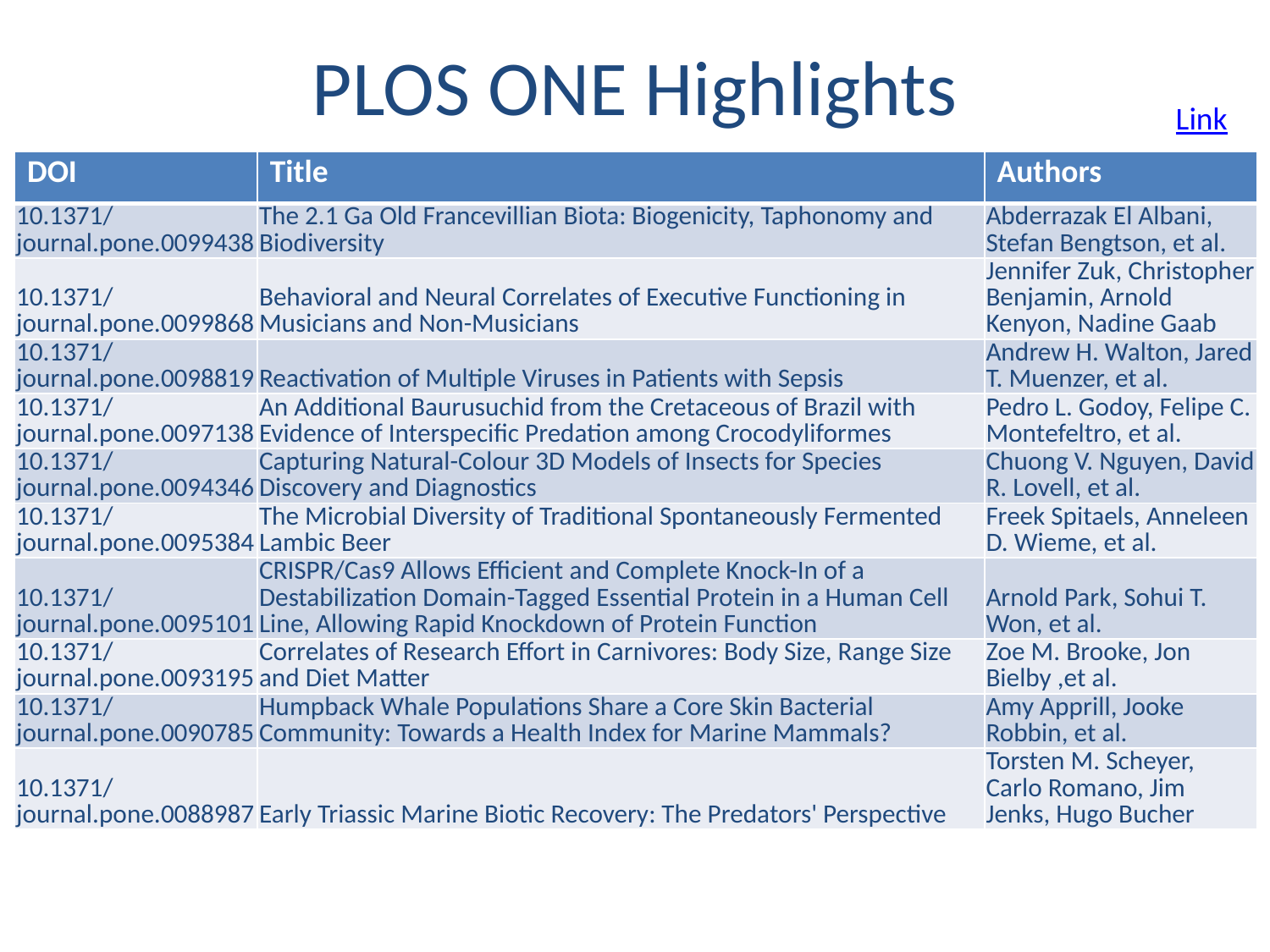

# PLOS ONE Highlights
Link
| DOI | Title | Authors |
| --- | --- | --- |
| 10.1371/journal.pone.0099438 | The 2.1 Ga Old Francevillian Biota: Biogenicity, Taphonomy and Biodiversity | Abderrazak El Albani, Stefan Bengtson, et al. |
| 10.1371/journal.pone.0099868 | Behavioral and Neural Correlates of Executive Functioning in Musicians and Non-Musicians | Jennifer Zuk, Christopher Benjamin, Arnold Kenyon, Nadine Gaab |
| 10.1371/journal.pone.0098819 | Reactivation of Multiple Viruses in Patients with Sepsis | Andrew H. Walton, Jared T. Muenzer, et al. |
| 10.1371/journal.pone.0097138 | An Additional Baurusuchid from the Cretaceous of Brazil with Evidence of Interspecific Predation among Crocodyliformes | Pedro L. Godoy, Felipe C. Montefeltro, et al. |
| 10.1371/journal.pone.0094346 | Capturing Natural-Colour 3D Models of Insects for Species Discovery and Diagnostics | Chuong V. Nguyen, David R. Lovell, et al. |
| 10.1371/journal.pone.0095384 | The Microbial Diversity of Traditional Spontaneously Fermented Lambic Beer | Freek Spitaels, Anneleen D. Wieme, et al. |
| 10.1371/journal.pone.0095101 | CRISPR/Cas9 Allows Efficient and Complete Knock-In of a Destabilization Domain-Tagged Essential Protein in a Human Cell Line, Allowing Rapid Knockdown of Protein Function | Arnold Park, Sohui T. Won, et al. |
| 10.1371/journal.pone.0093195 | Correlates of Research Effort in Carnivores: Body Size, Range Size and Diet Matter | Zoe M. Brooke, Jon Bielby ,et al. |
| 10.1371/journal.pone.0090785 | Humpback Whale Populations Share a Core Skin Bacterial Community: Towards a Health Index for Marine Mammals? | Amy Apprill, Jooke Robbin, et al. |
| 10.1371/journal.pone.0088987 | Early Triassic Marine Biotic Recovery: The Predators' Perspective | Torsten M. Scheyer, Carlo Romano, Jim Jenks, Hugo Bucher |